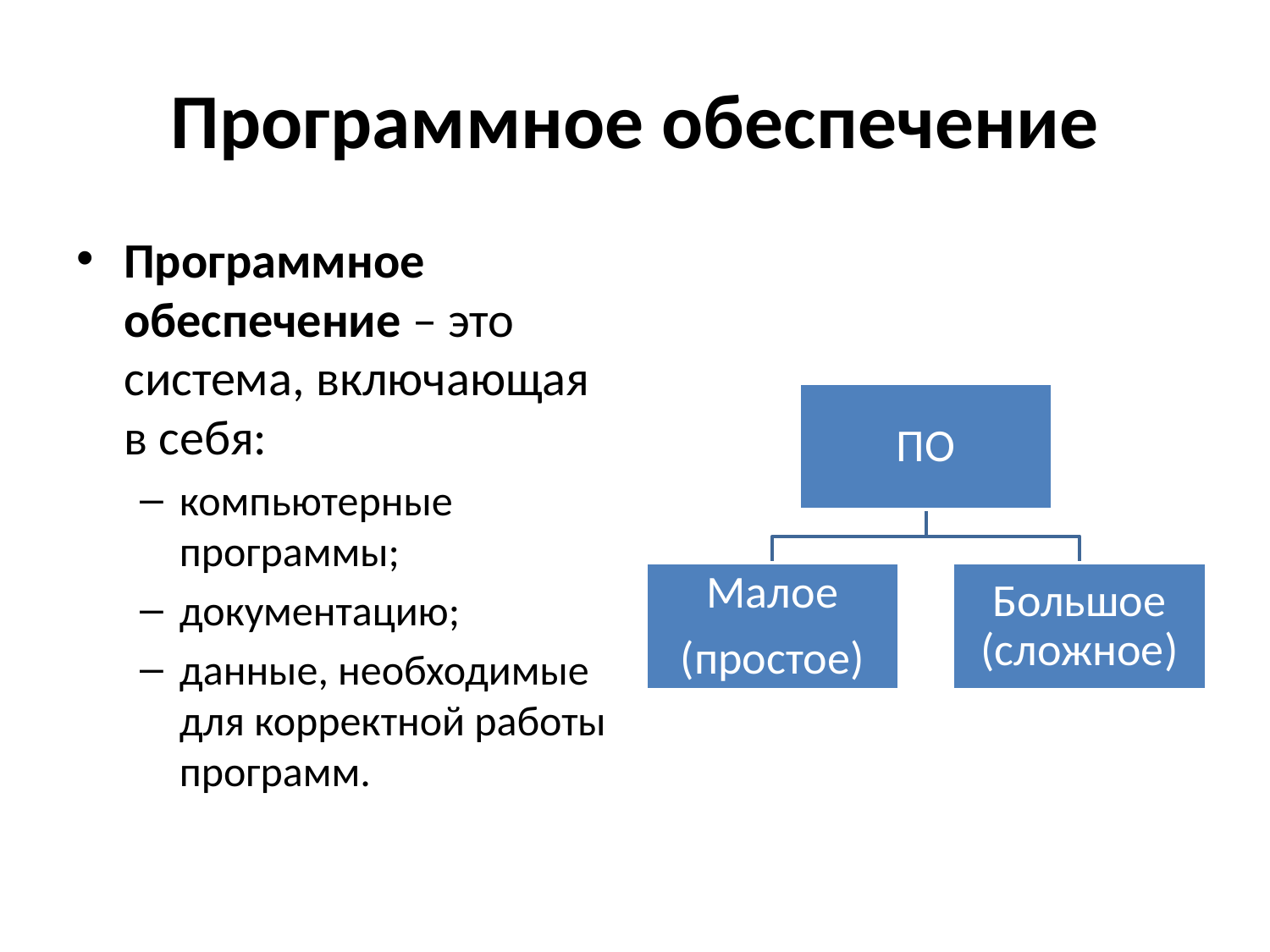

# Программное обеспечение
Программное обеспечение – это система, включающая в себя:
компьютерные программы;
документацию;
данные, необходимые для корректной работы программ.

ПО
Малое
(простое)
Большое (сложное)